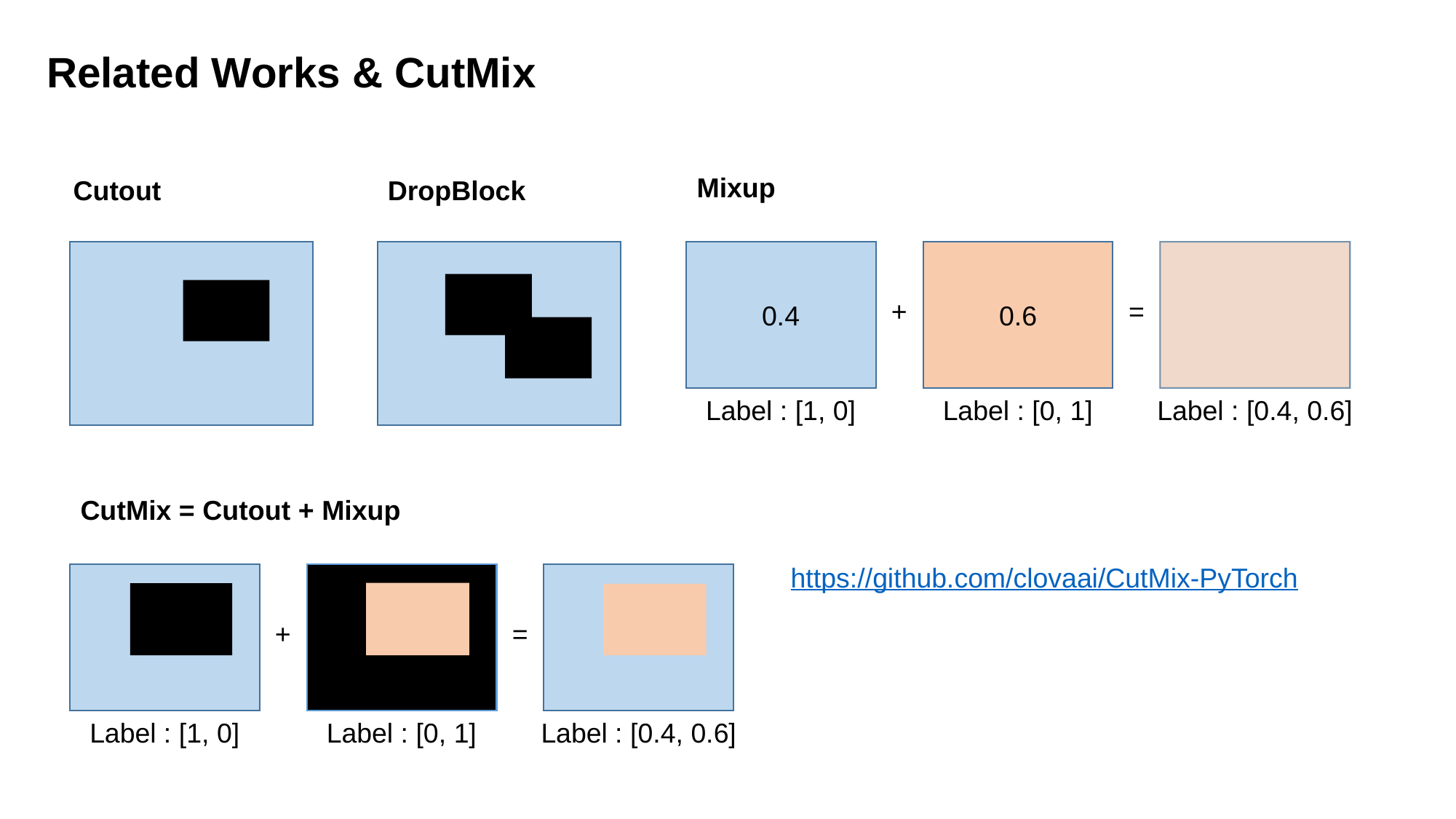

Related Works & CutMix
Mixup

Cutout

DropBlock

0.6

0.4

+
=

Label : [1, 0]
Label : [0, 1]
Label : [0.4, 0.6]
CutMix = Cutout + Mixup

https://github.com/clovaai/CutMix-PyTorch

+
=
Label : [1, 0]
Label : [0, 1]
Label : [0.4, 0.6]